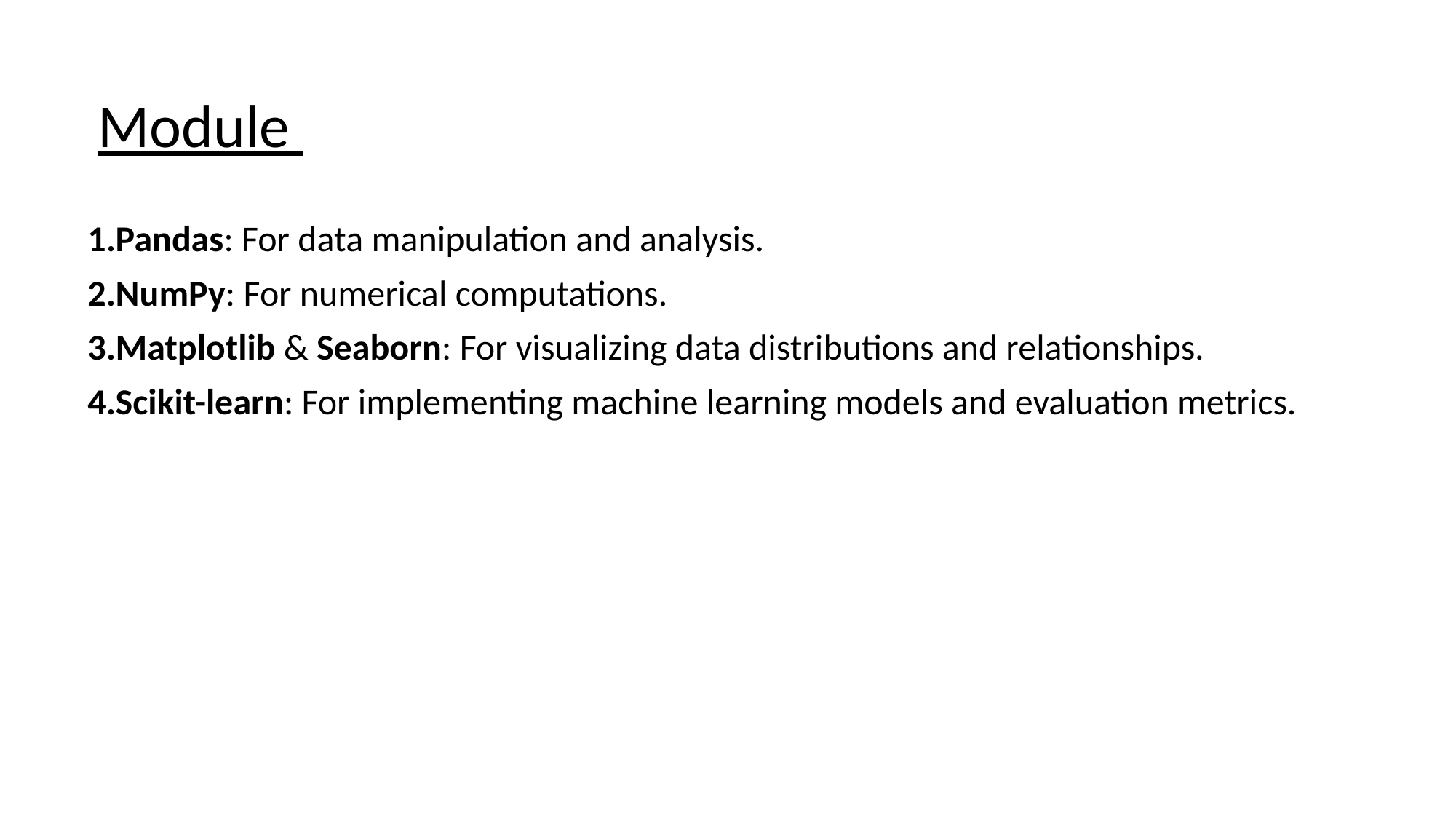

# Module
Pandas: For data manipulation and analysis.
NumPy: For numerical computations.
Matplotlib & Seaborn: For visualizing data distributions and relationships.
Scikit-learn: For implementing machine learning models and evaluation metrics.